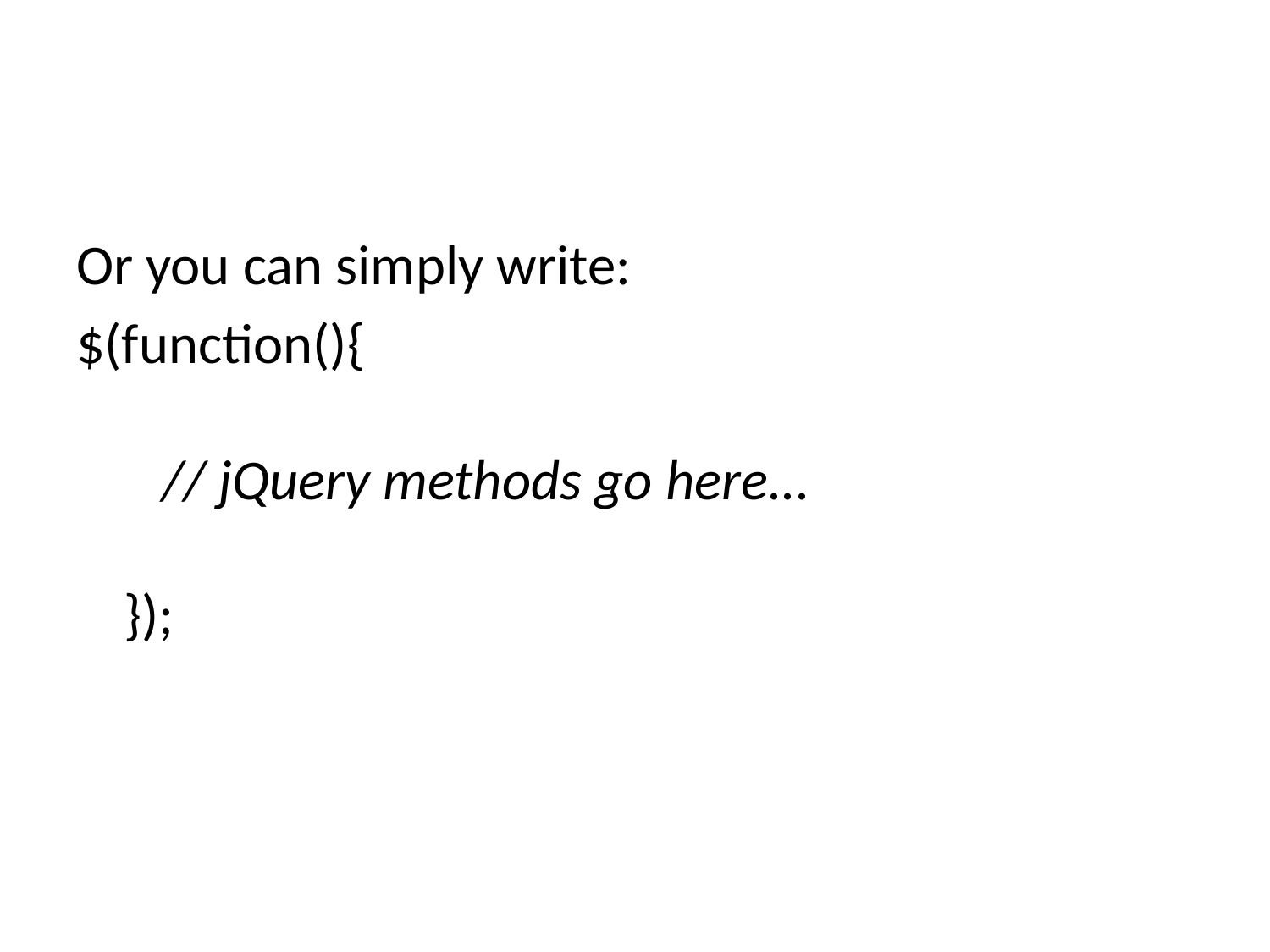

Or you can simply write:
$(function(){
   // jQuery methods go here...
});